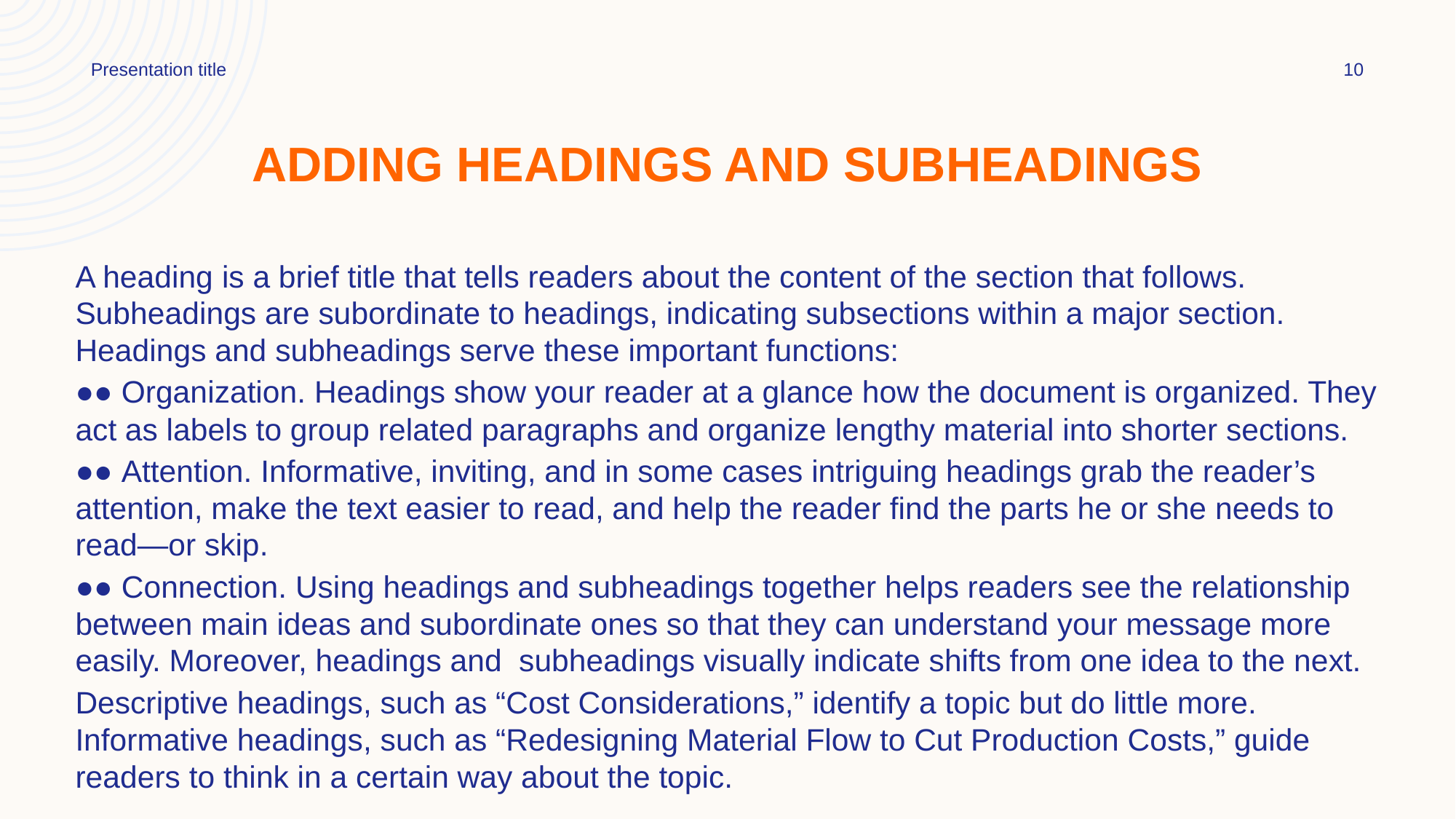

10
Presentation title
# ADDIng hEADIngS AnD SUBhEADIngS
A heading is a brief title that tells readers about the content of the section that follows. Subheadings are subordinate to headings, indicating subsections within a major section. Headings and subheadings serve these important functions:
●● Organization. Headings show your reader at a glance how the document is organized. They act as labels to group related paragraphs and organize lengthy material into shorter sections.
●● Attention. Informative, inviting, and in some cases intriguing headings grab the reader’s attention, make the text easier to read, and help the reader find the parts he or she needs to read—or skip.
●● Connection. Using headings and subheadings together helps readers see the relationship between main ideas and subordinate ones so that they can understand your message more easily. Moreover, headings and  subheadings visually indicate shifts from one idea to the next.
Descriptive headings, such as “Cost Considerations,” identify a topic but do little more. Informative headings, such as “Redesigning Material Flow to Cut Production Costs,” guide readers to think in a certain way about the topic.